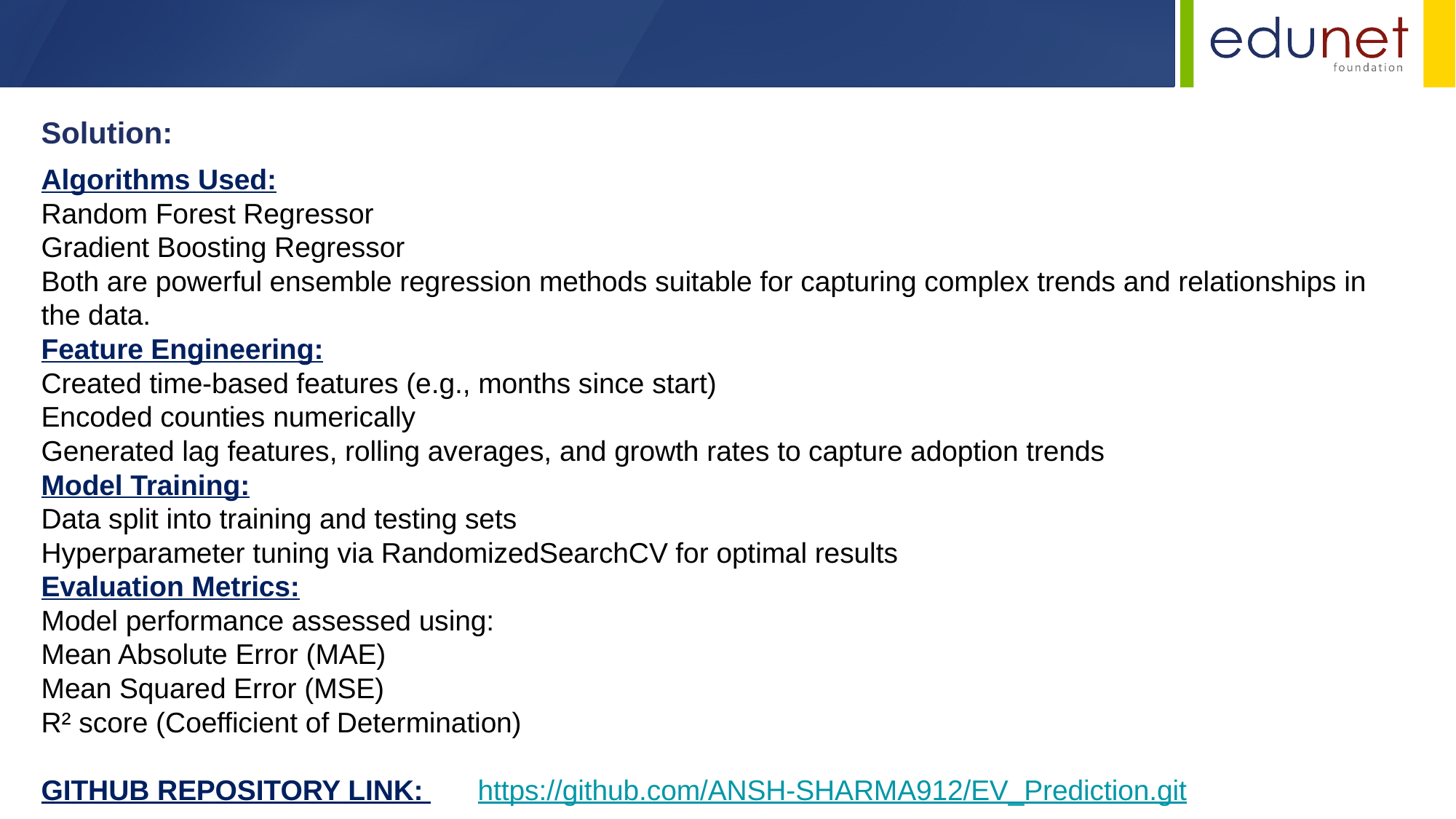

Solution:
Algorithms Used:
Random Forest Regressor
Gradient Boosting Regressor
Both are powerful ensemble regression methods suitable for capturing complex trends and relationships in the data.
Feature Engineering:
Created time-based features (e.g., months since start)
Encoded counties numerically
Generated lag features, rolling averages, and growth rates to capture adoption trends
Model Training:
Data split into training and testing sets
Hyperparameter tuning via RandomizedSearchCV for optimal results
Evaluation Metrics:
Model performance assessed using:
Mean Absolute Error (MAE)
Mean Squared Error (MSE)
R² score (Coefficient of Determination)

GITHUB REPOSITORY LINK: 	https://github.com/ANSH-SHARMA912/EV_Prediction.git